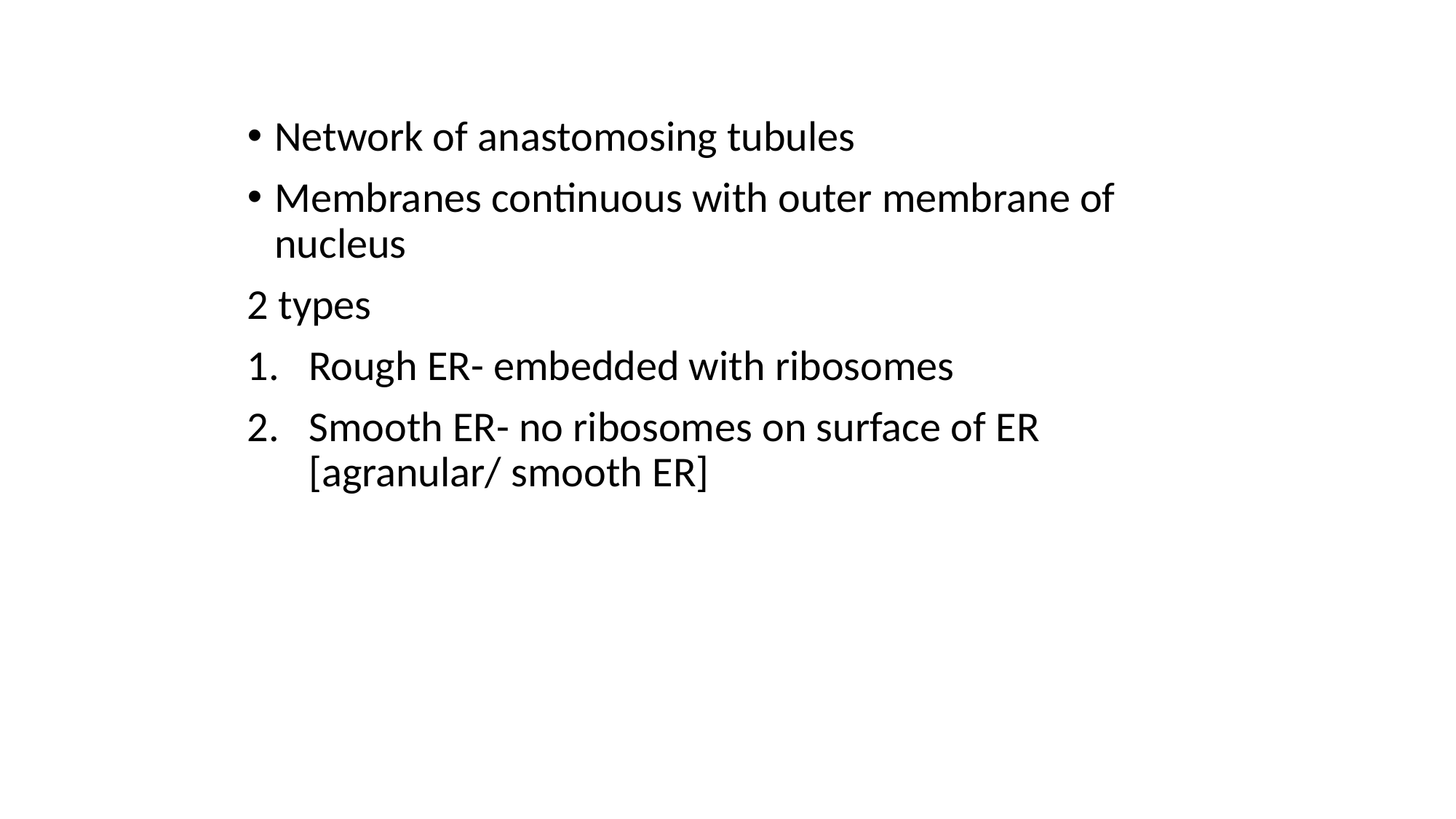

Network of anastomosing tubules
Membranes continuous with outer membrane of nucleus
2 types
Rough ER- embedded with ribosomes
Smooth ER- no ribosomes on surface of ER [agranular/ smooth ER]